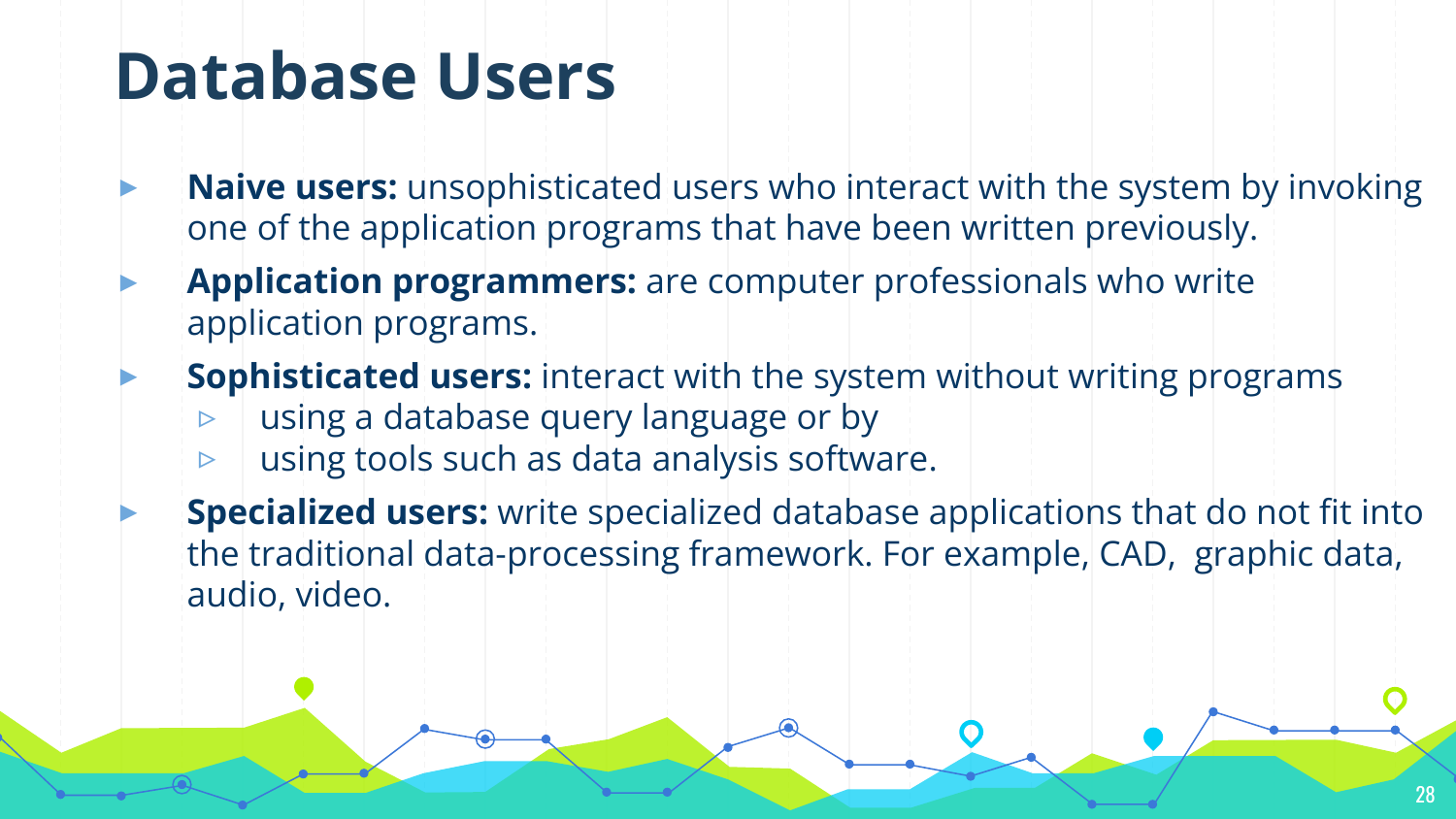

Database Users
Naive users: unsophisticated users who interact with the system by invoking one of the application programs that have been written previously.
Application programmers: are computer professionals who write application programs.
Sophisticated users: interact with the system without writing programs
using a database query language or by
using tools such as data analysis software.
Specialized users: write specialized database applications that do not fit into the traditional data-processing framework. For example, CAD,  graphic data, audio, video.

28